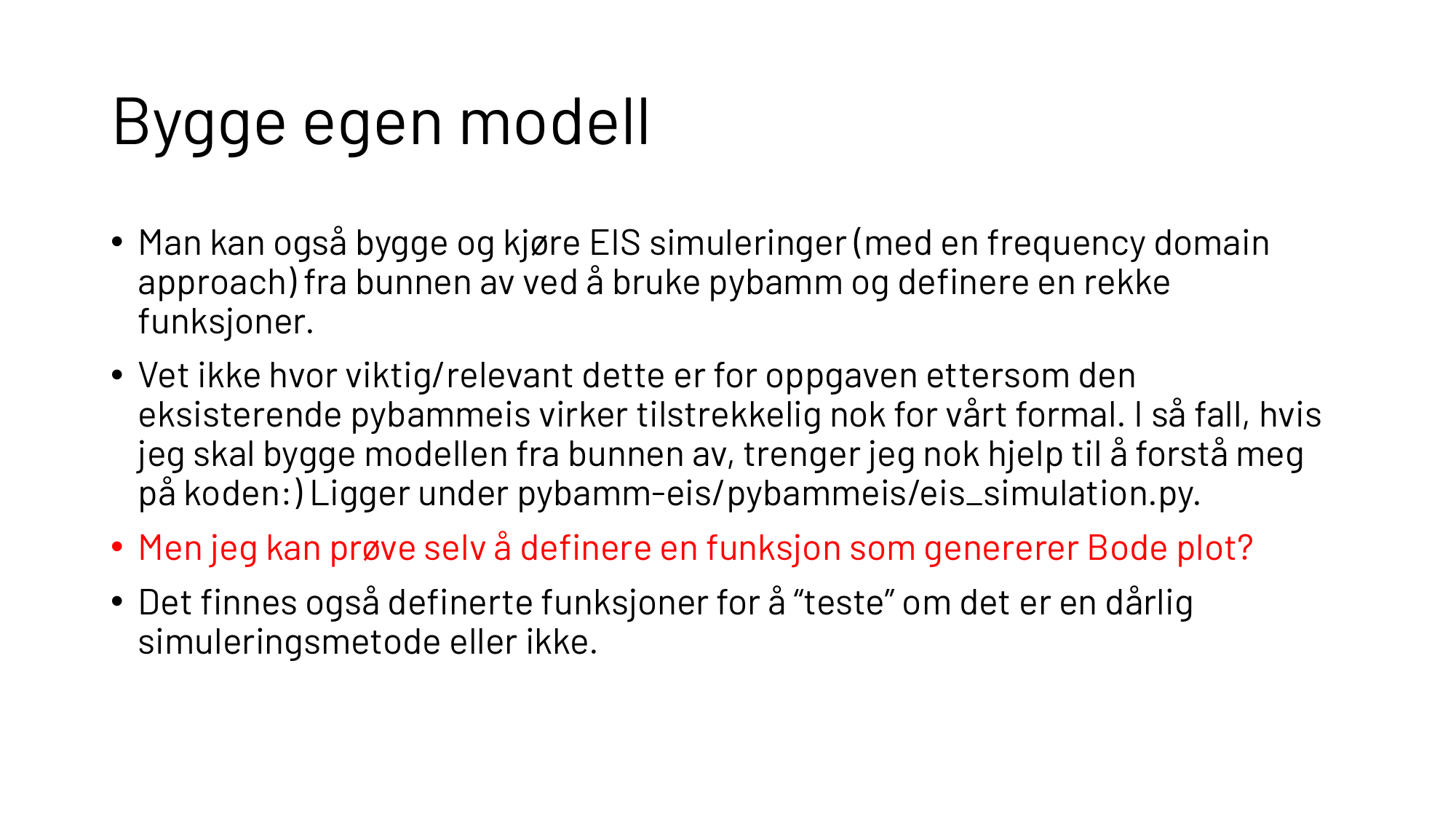

# Bygge egen modell
Man kan også bygge og kjøre EIS simuleringer (med en frequency domain approach) fra bunnen av ved å bruke pybamm og definere en rekke funksjoner.
Vet ikke hvor viktig/relevant dette er for oppgaven ettersom den eksisterende pybammeis virker tilstrekkelig nok for vårt formal. I så fall, hvis jeg skal bygge modellen fra bunnen av, trenger jeg nok hjelp til å forstå meg på koden:) Ligger under pybamm-eis/pybammeis/eis_simulation.py.
Men jeg kan prøve selv å definere en funksjon som genererer Bode plot?
Det finnes også definerte funksjoner for å “teste” om det er en dårlig simuleringsmetode eller ikke.